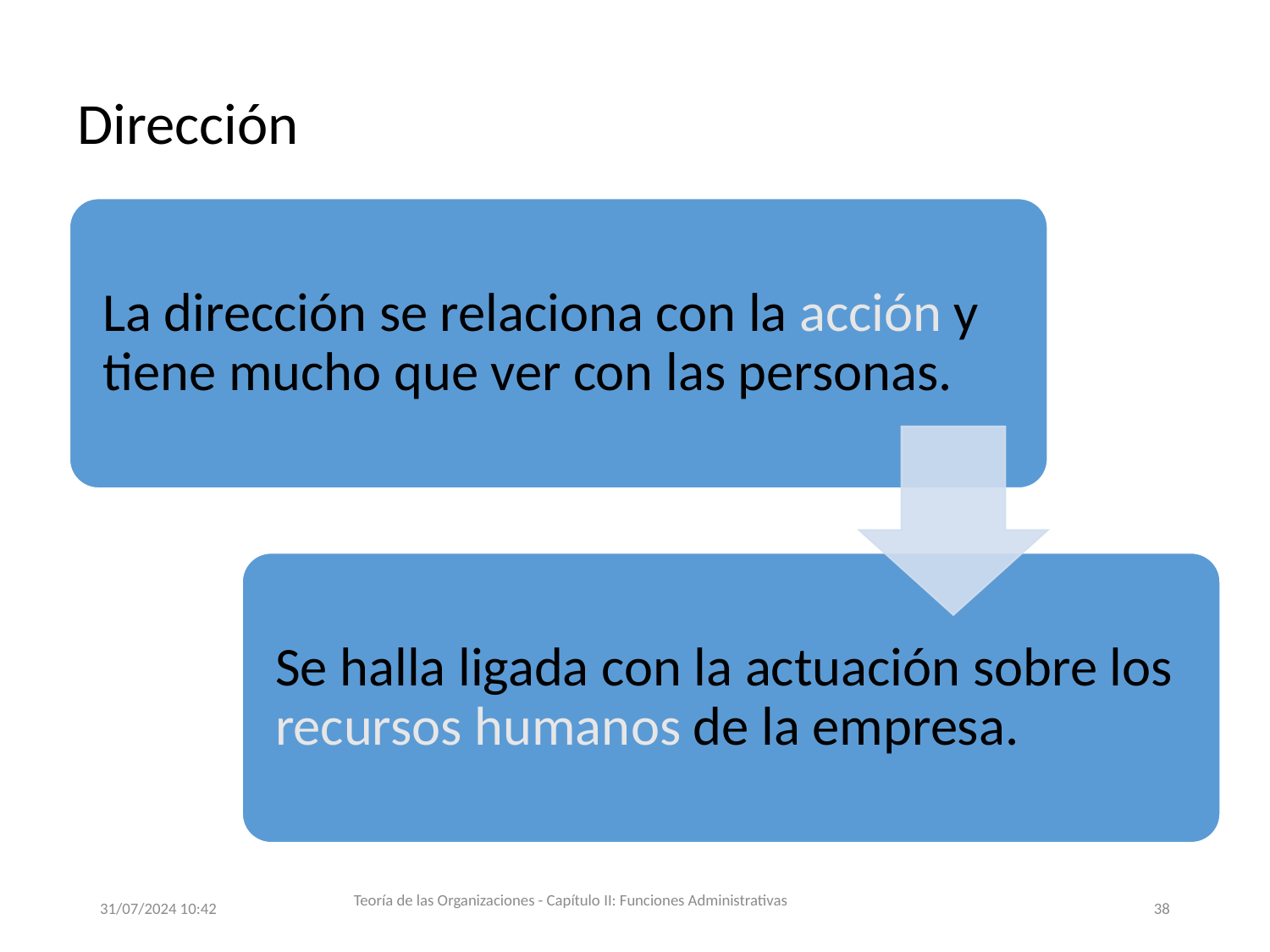

# Dirección
La dirección se relaciona con la acción y tiene mucho que ver con las personas.
Se halla ligada con la actuación sobre los recursos humanos de la empresa.

Teoría de las Organizaciones - Capítulo II: Funciones Administrativas
31/07/2024 10:42
38